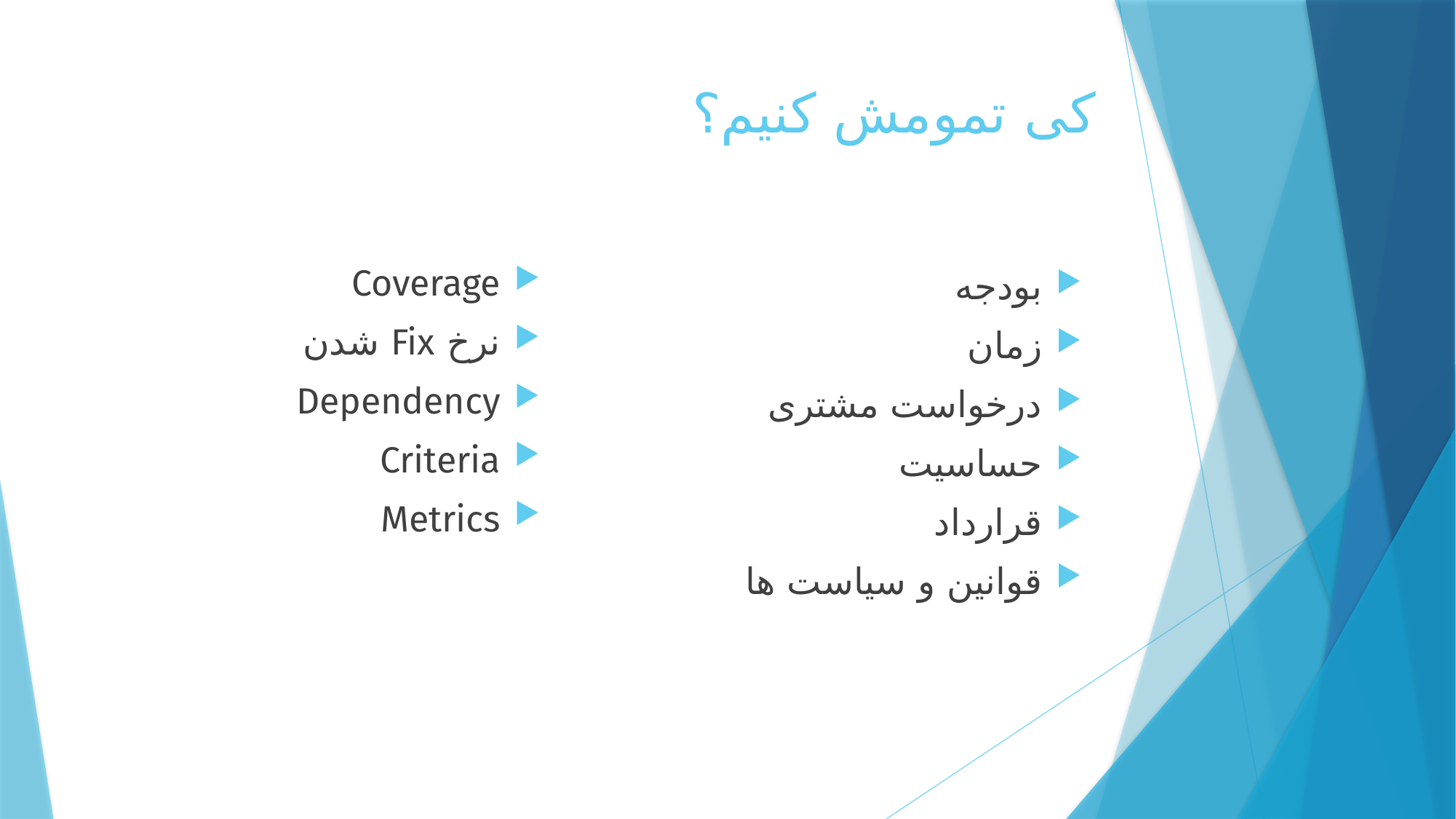

# کی تمومش کنیم؟
Coverage
نرخ Fix شدن
Dependency
Criteria
Metrics

بودجه
زمان
درخواست مشتری
حساسیت
قرارداد
قوانین و سیاست ها